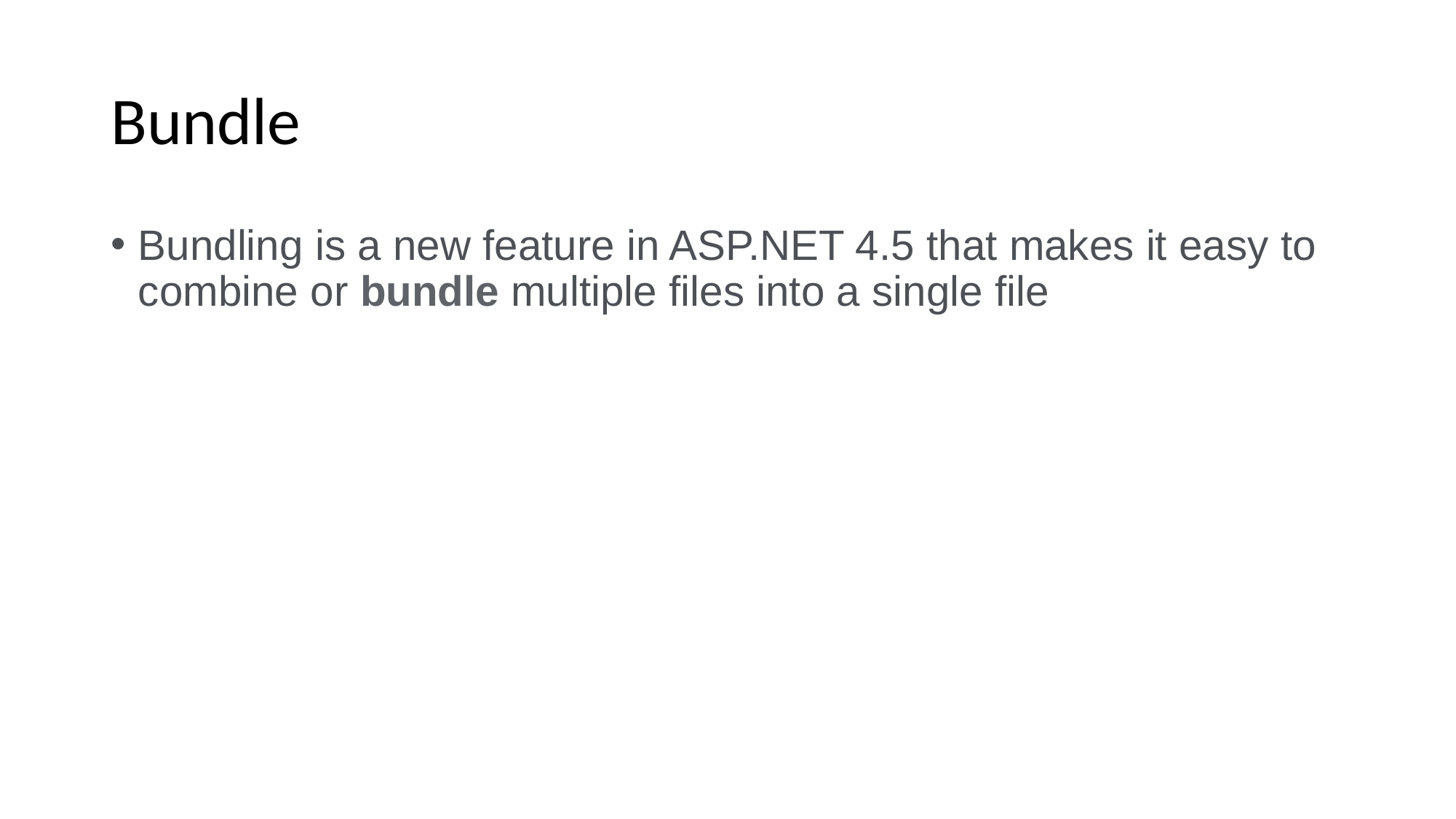

# Bundle
Bundling is a new feature in ASP.NET 4.5 that makes it easy to combine or bundle multiple files into a single file